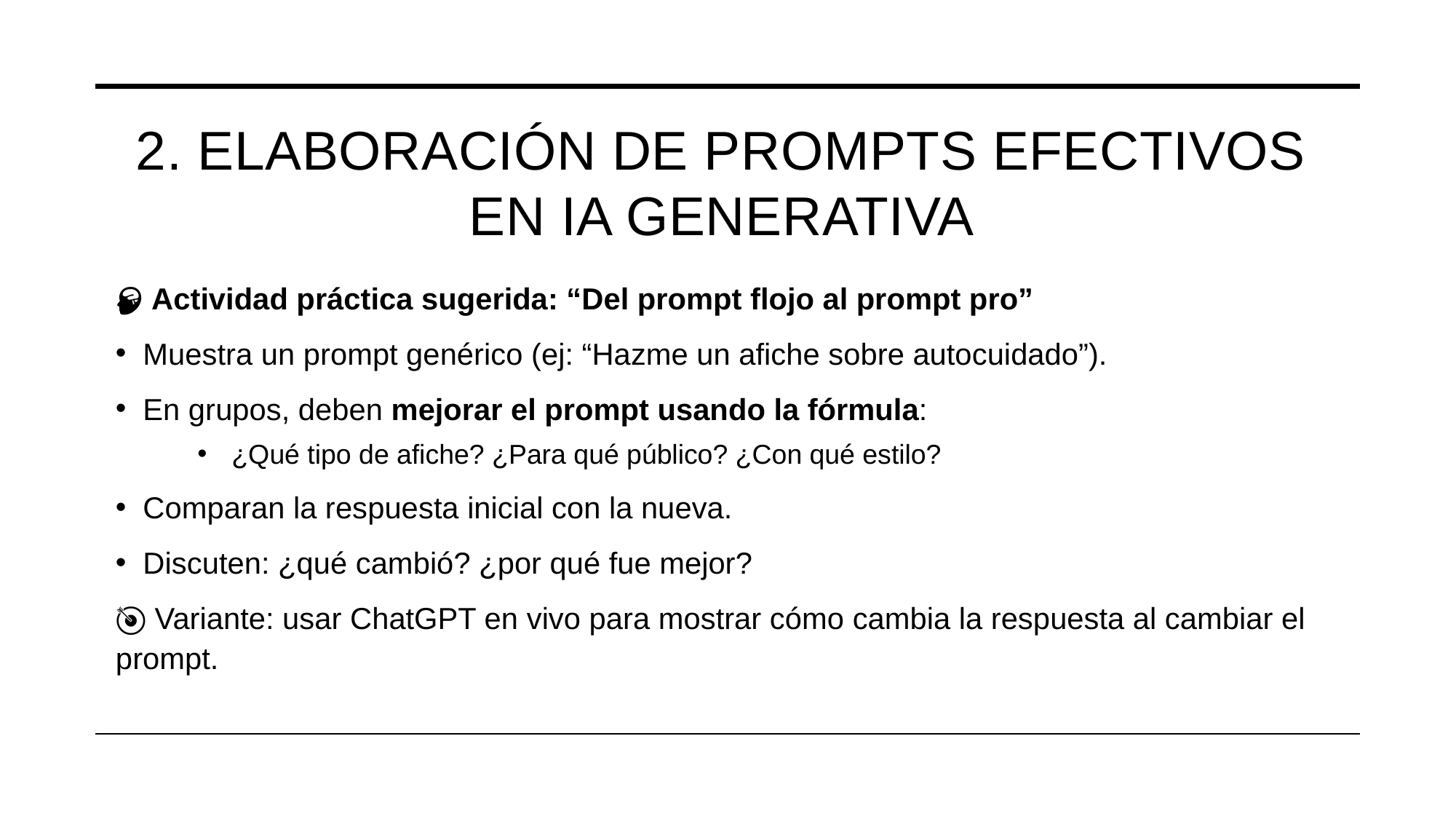

# 2. Elaboración de Prompts Efectivos en IA Generativa

🧠 Actividad práctica sugerida: “Del prompt flojo al prompt pro”
Muestra un prompt genérico (ej: “Hazme un afiche sobre autocuidado”).
En grupos, deben mejorar el prompt usando la fórmula:
¿Qué tipo de afiche? ¿Para qué público? ¿Con qué estilo?
Comparan la respuesta inicial con la nueva.
Discuten: ¿qué cambió? ¿por qué fue mejor?
🎯 Variante: usar ChatGPT en vivo para mostrar cómo cambia la respuesta al cambiar el prompt.